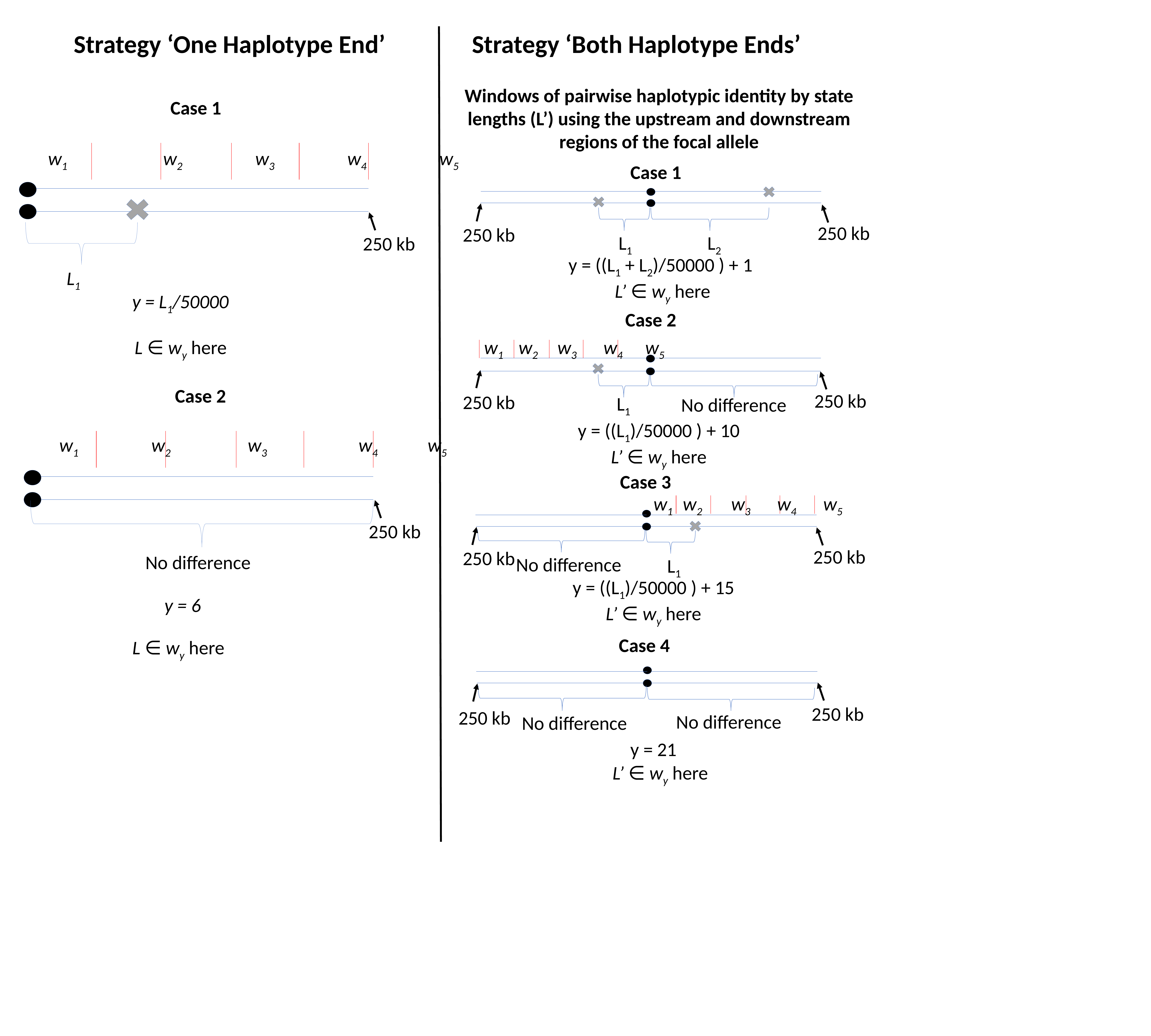

Strategy ‘One Haplotype End’
Strategy ‘Both Haplotype Ends’
Windows of pairwise haplotypic identity by state lengths (L’) using the upstream and downstream regions of the focal allele
Case 1
w1		  			w2		    		w3		    		w4		     		w5
Case 1

250 kb
250 kb
L2
L1
250 kb
y = ((L1 + L2)/50000 ) + 1
L’ ∈ wy here
L1
y = L1/50000

Case 2
w1      w2	 w3	 w4	w5
L ∈ wy here

Case 2
250 kb
250 kb
L1
No difference
y = ((L1)/50000 ) + 10
L’ ∈ wy here
w1		  		w2		    		 w3		    		w4		     	w5

Case 3

w1    w2	  w3	  w4	  w5

250 kb

250 kb
250 kb
No difference
No difference
L1
y = ((L1)/50000 ) + 15
L’ ∈ wy here
y = 6

Case 4
L ∈ wy here

250 kb
250 kb
No difference
No difference
y = 21
L’ ∈ wy here